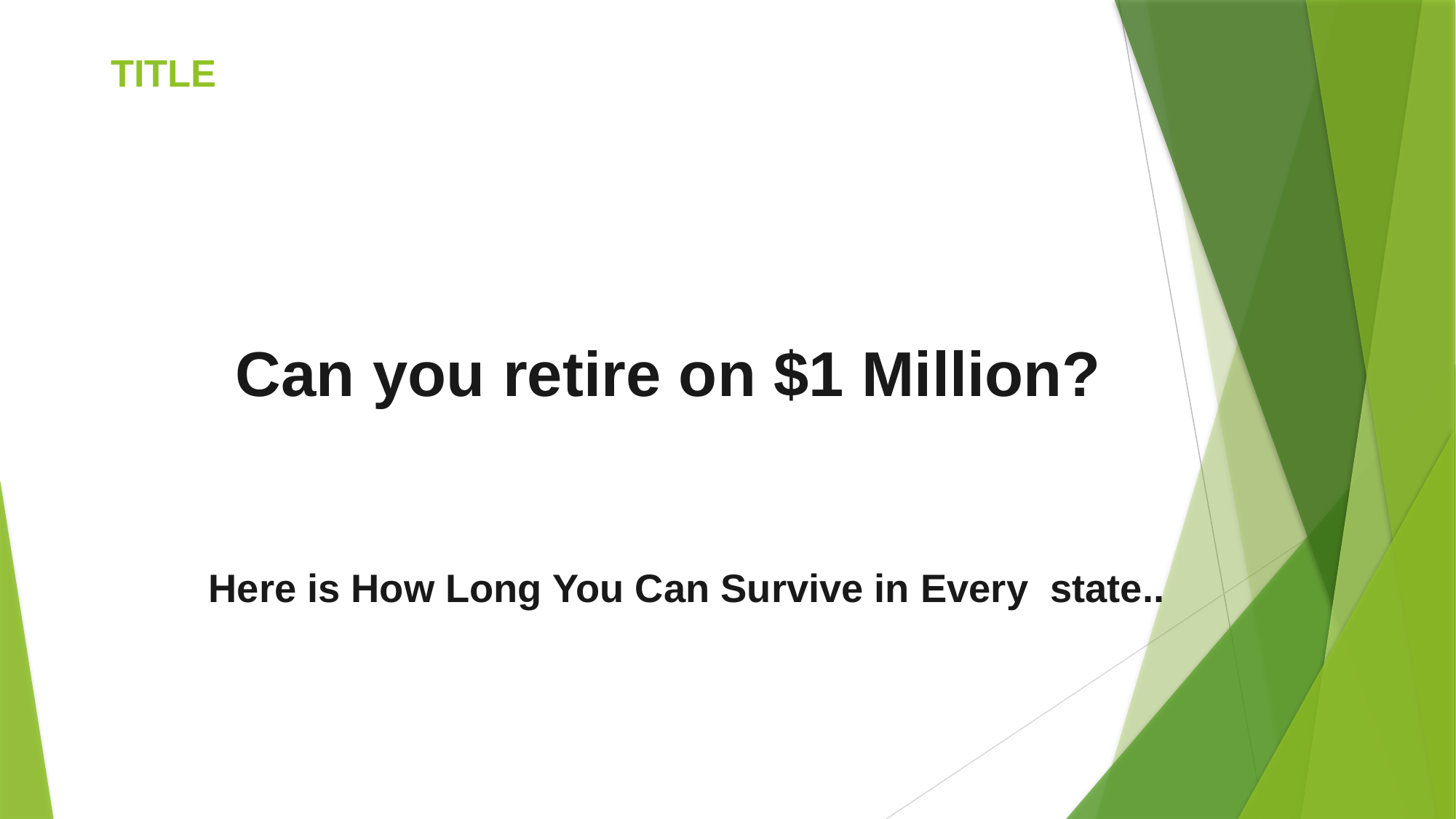

# TITLE

    Can you retire on $1 Million?

    Here is How Long You Can Survive in Every  state..